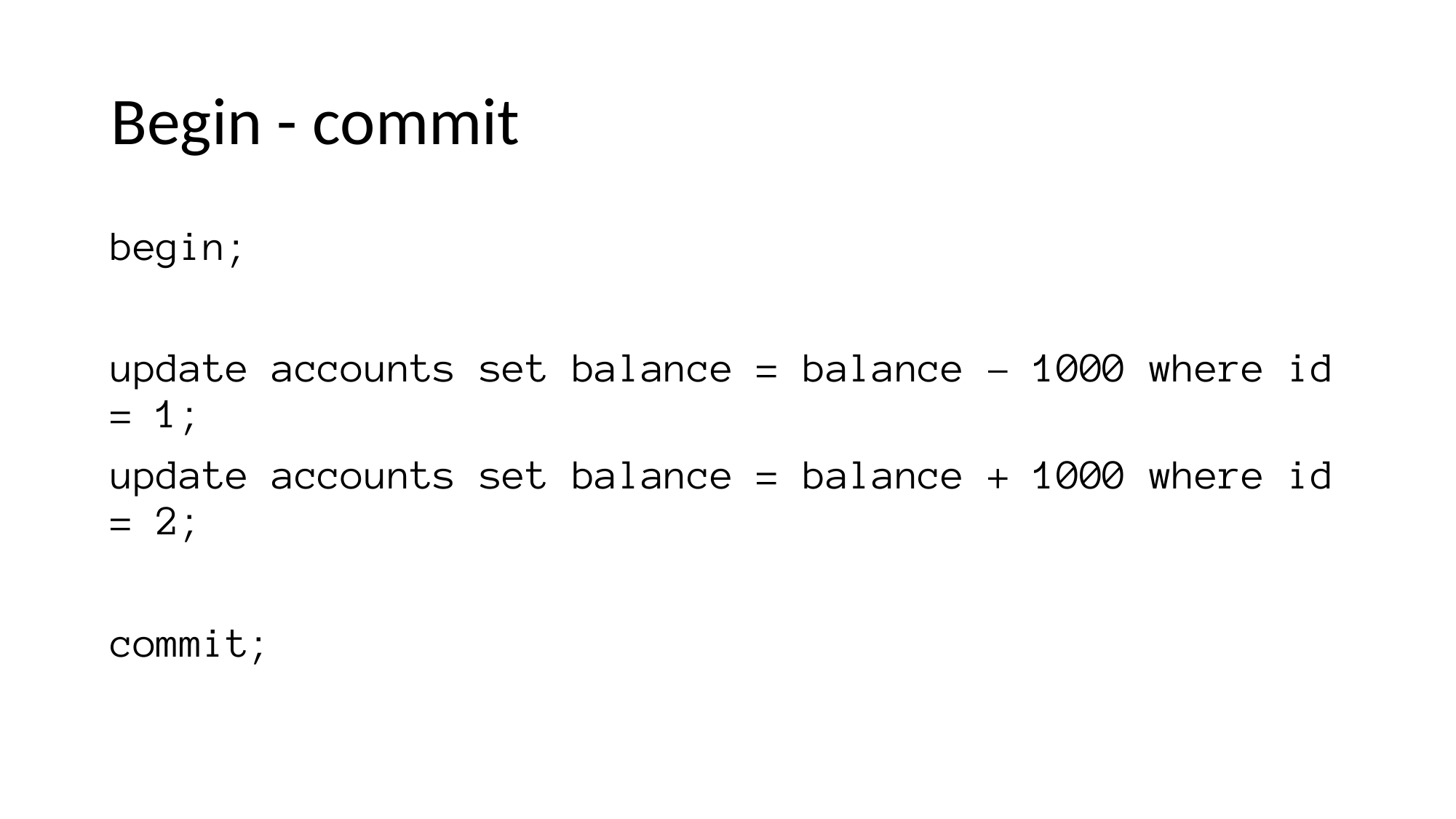

# Begin - commit
begin;

update accounts set balance = balance – 1000 where id = 1;
update accounts set balance = balance + 1000 where id = 2;

commit;